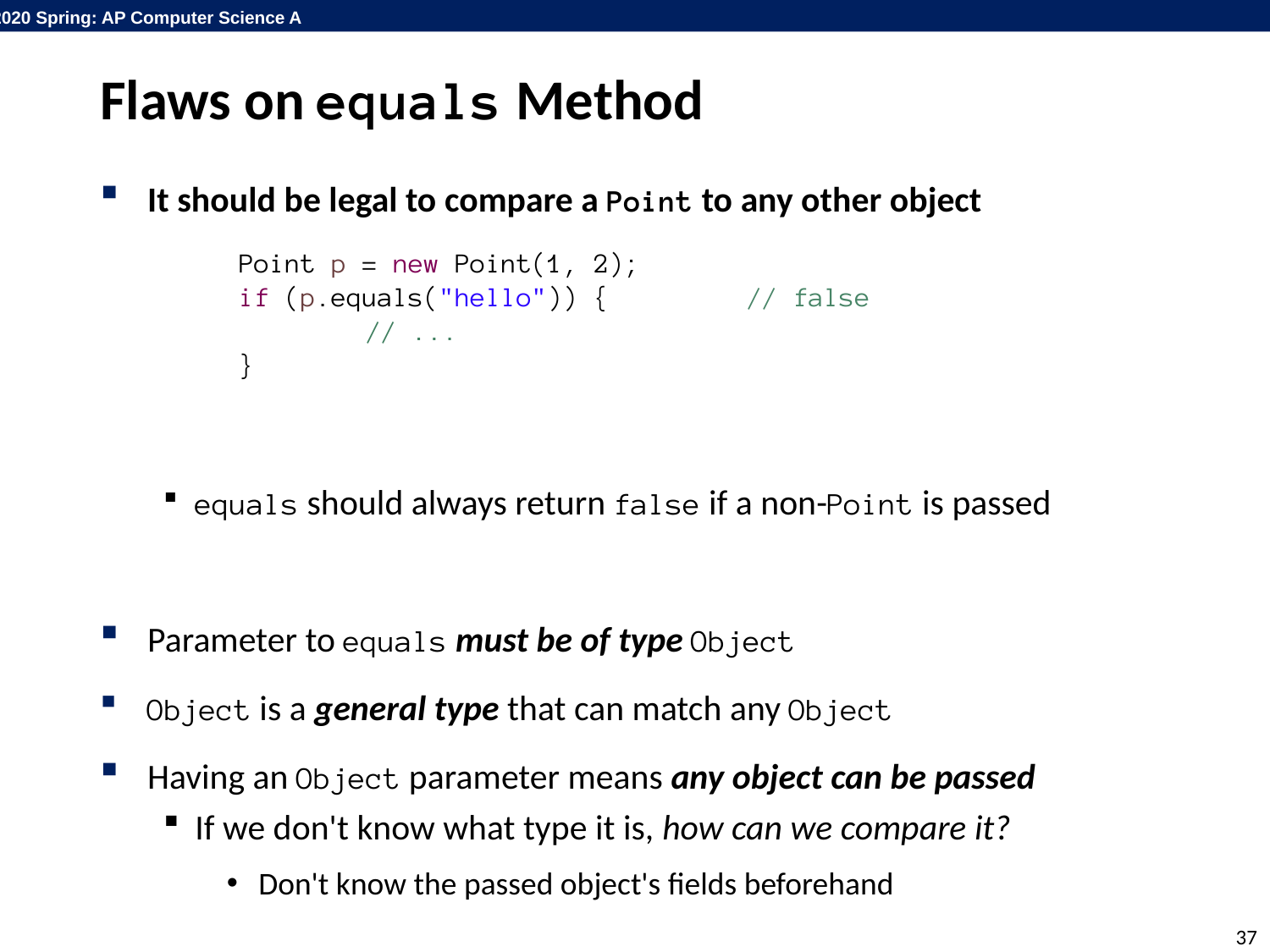

# Flaws on equals Method
It should be legal to compare a Point to any other object

equals should always return false if a non-Point is passed

Parameter to equals must be of type Object
Object is a general type that can match any Object
Having an Object parameter means any object can be passed
If we don't know what type it is, how can we compare it?
Don't know the passed object's fields beforehand

Point p = new Point(1, 2);
if (p.equals("hello")) {		// false
	// ...
}
37